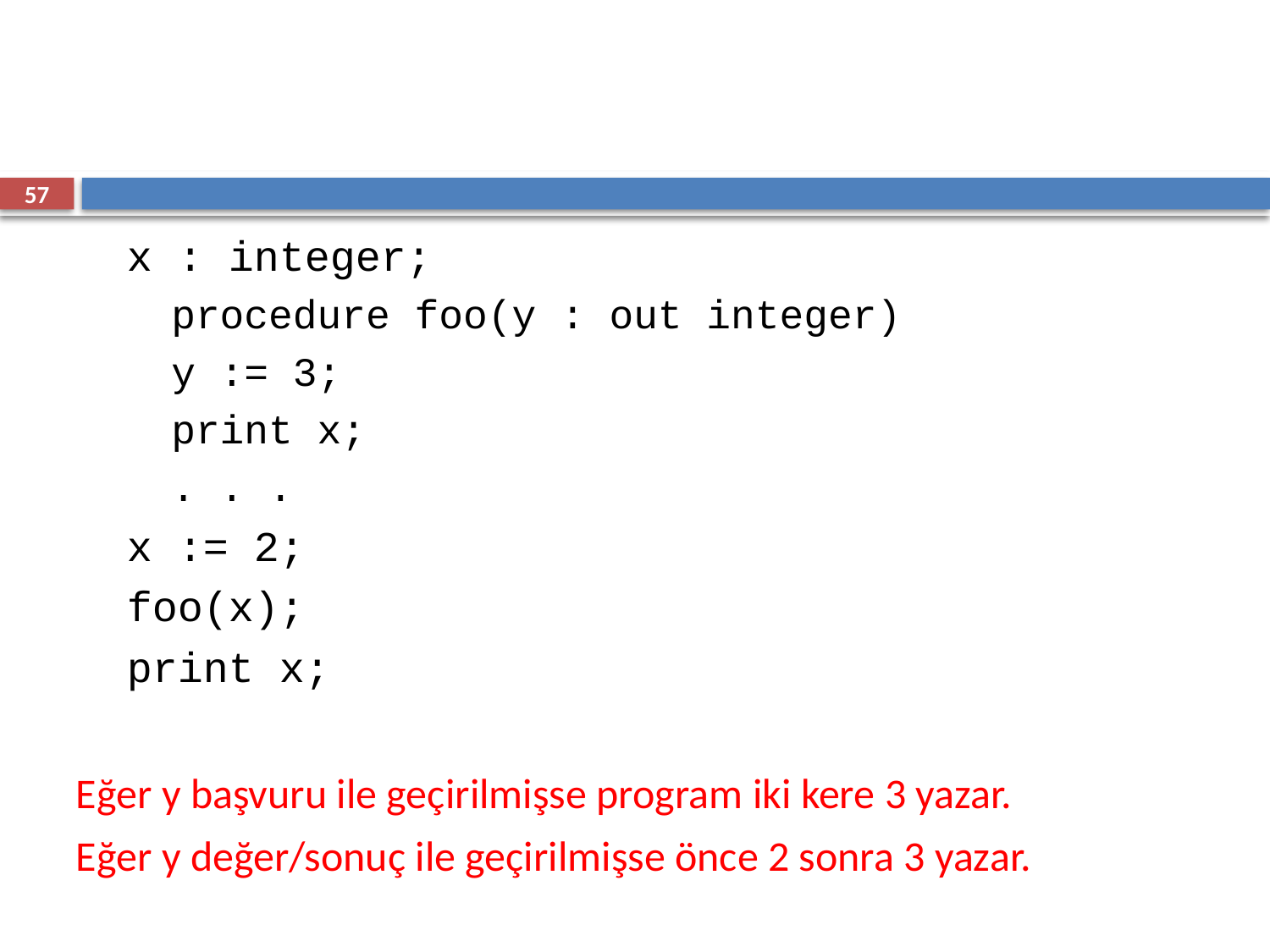

#
57
x : integer;
procedure foo(y : out integer)
y := 3;
print x;
. . .
x := 2;
foo(x);
print x;

Eğer y başvuru ile geçirilmişse program iki kere 3 yazar.
Eğer y değer/sonuç ile geçirilmişse önce 2 sonra 3 yazar.